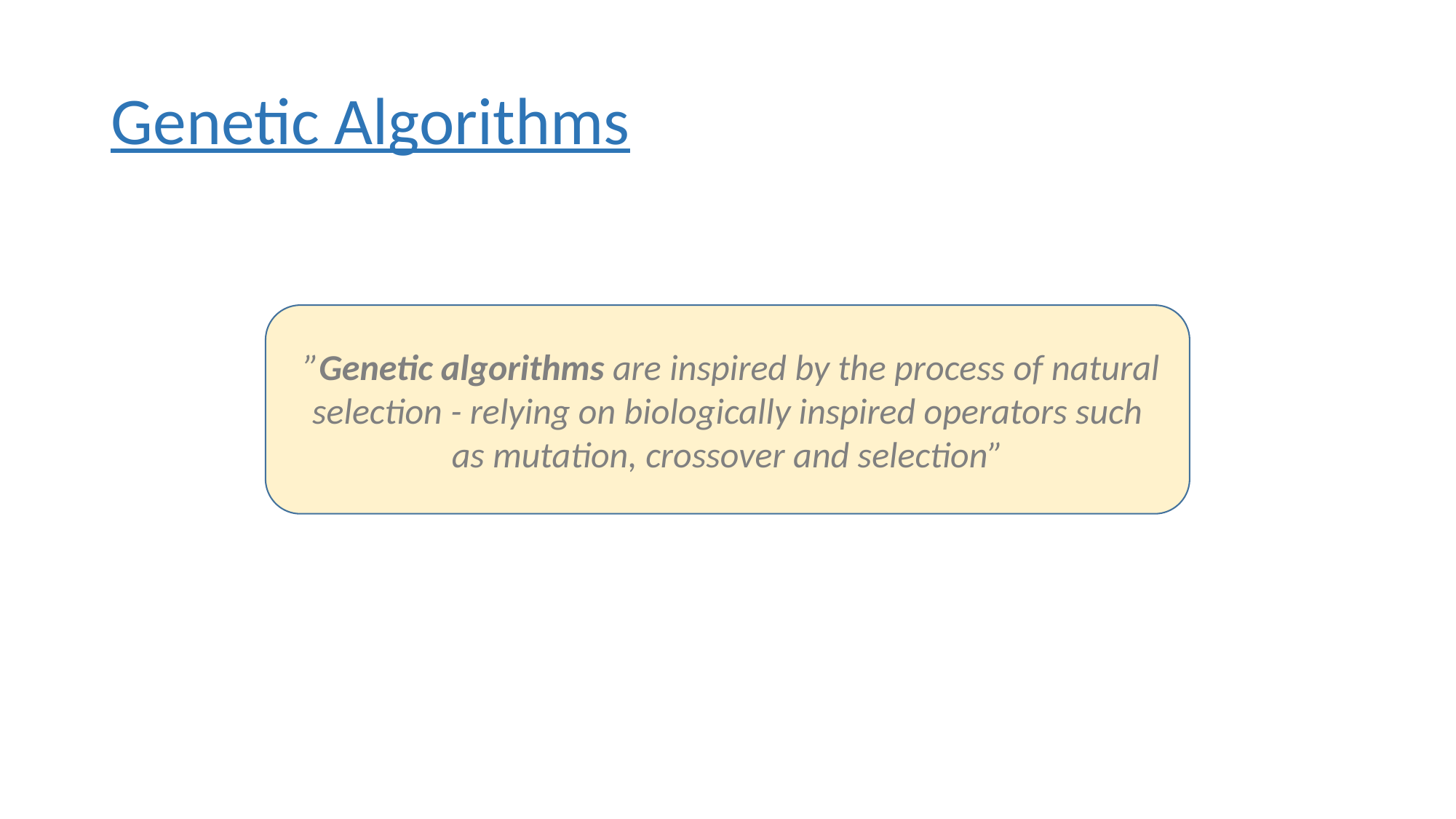

# Genetic Algorithms
 ”Genetic algorithms are inspired by the process of natural selection - relying on biologically inspired operators such as mutation, crossover and selection”